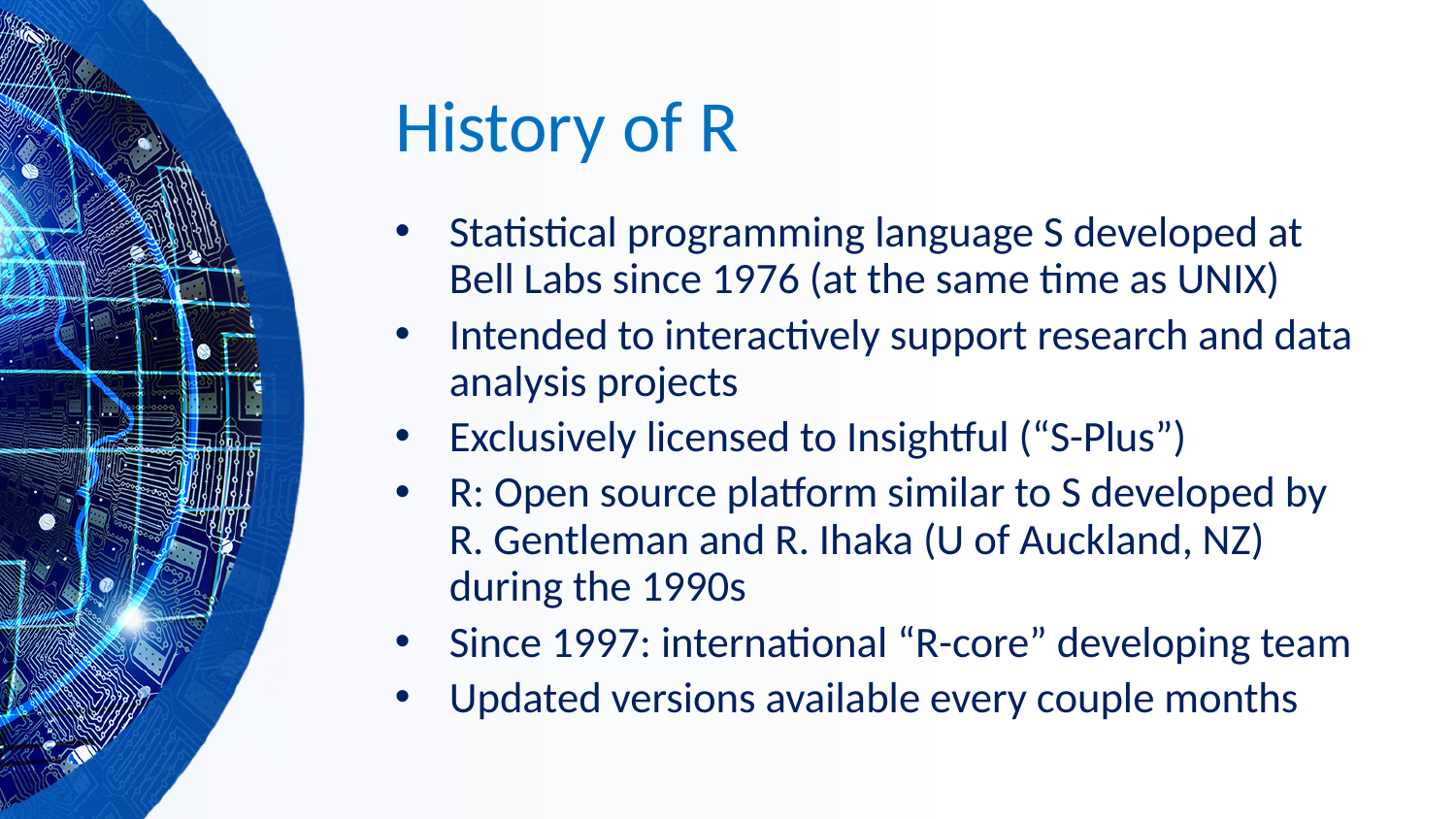

# History of R
Statistical programming language S developed at Bell Labs since 1976 (at the same time as UNIX)
Intended to interactively support research and data analysis projects
Exclusively licensed to Insightful (“S-Plus”)
R: Open source platform similar to S developed by R. Gentleman and R. Ihaka (U of Auckland, NZ) during the 1990s
Since 1997: international “R-core” developing team
Updated versions available every couple months